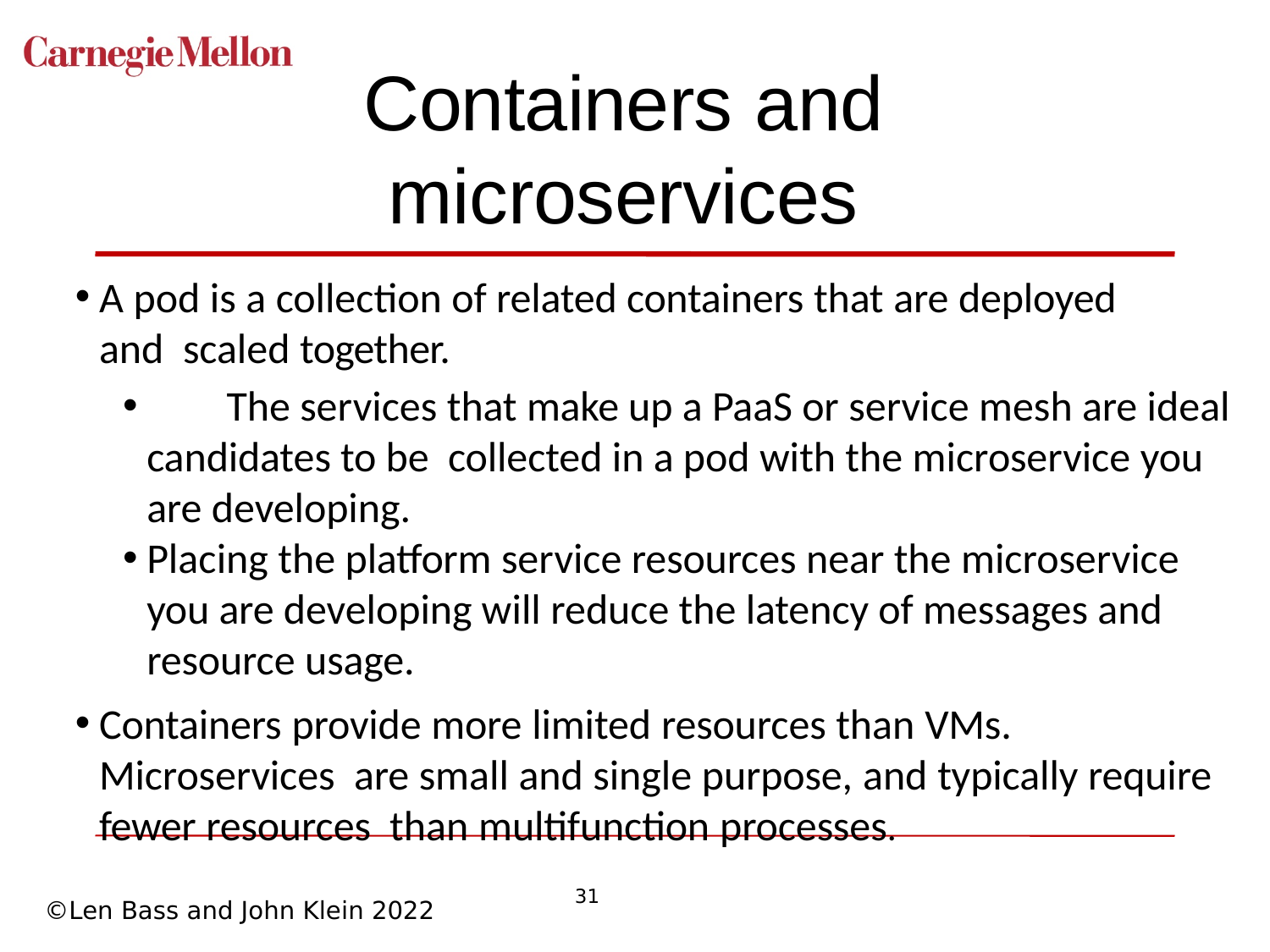

# Containers and microservices
A pod is a collection of related containers that are deployed and  scaled together.
	The services that make up a PaaS or service mesh are ideal candidates to be  collected in a pod with the microservice you are developing.
Placing the platform service resources near the microservice you are developing will reduce the latency of messages and resource usage.
Containers provide more limited resources than VMs. Microservices  are small and single purpose, and typically require fewer resources  than multifunction processes.
31